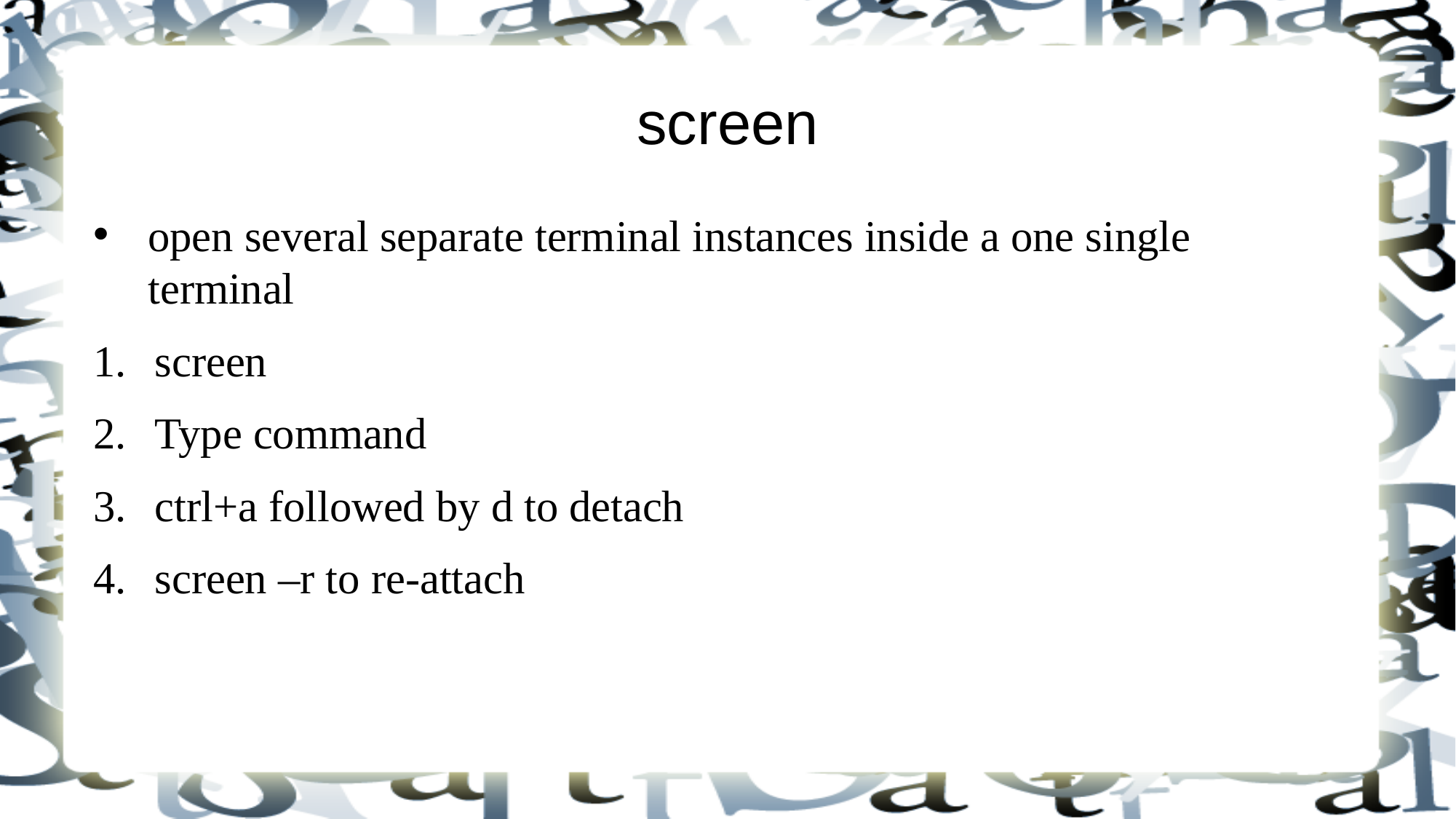

# screen
open several separate terminal instances inside a one single terminal
screen
Type command
ctrl+a followed by d to detach
screen –r to re-attach